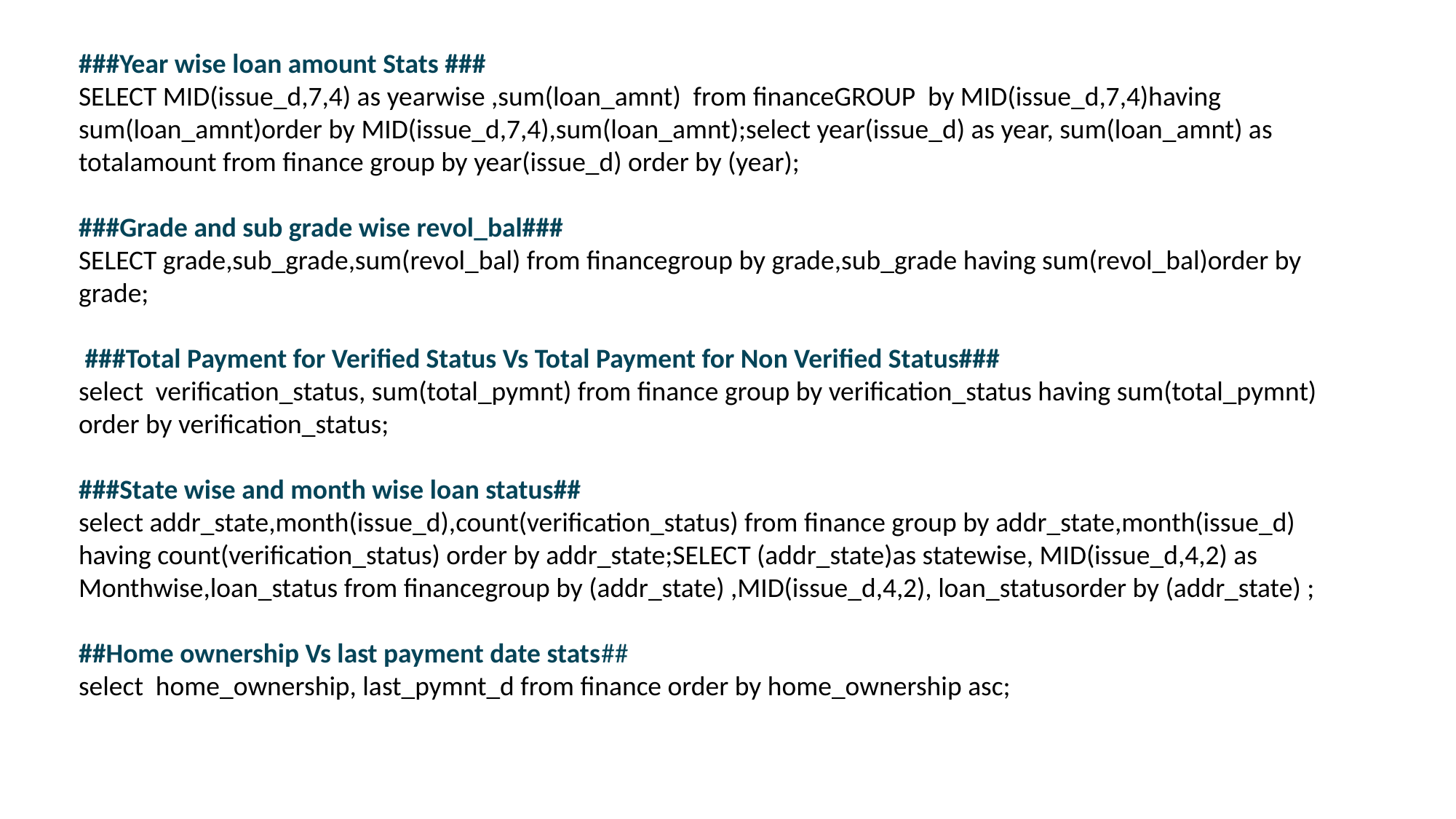

###Year wise loan amount Stats ###
SELECT MID(issue_d,7,4) as yearwise ,sum(loan_amnt)  from financeGROUP  by MID(issue_d,7,4)having sum(loan_amnt)order by MID(issue_d,7,4),sum(loan_amnt);select year(issue_d) as year, sum(loan_amnt) as totalamount from finance group by year(issue_d) order by (year);

###Grade and sub grade wise revol_bal###
SELECT grade,sub_grade,sum(revol_bal) from financegroup by grade,sub_grade having sum(revol_bal)order by grade;

 ###Total Payment for Verified Status Vs Total Payment for Non Verified Status###
select  verification_status, sum(total_pymnt) from finance group by verification_status having sum(total_pymnt) order by verification_status;

###State wise and month wise loan status##
select addr_state,month(issue_d),count(verification_status) from finance group by addr_state,month(issue_d) having count(verification_status) order by addr_state;SELECT (addr_state)as statewise, MID(issue_d,4,2) as Monthwise,loan_status from financegroup by (addr_state) ,MID(issue_d,4,2), loan_statusorder by (addr_state) ;

##Home ownership Vs last payment date stats##
select  home_ownership, last_pymnt_d from finance order by home_ownership asc;